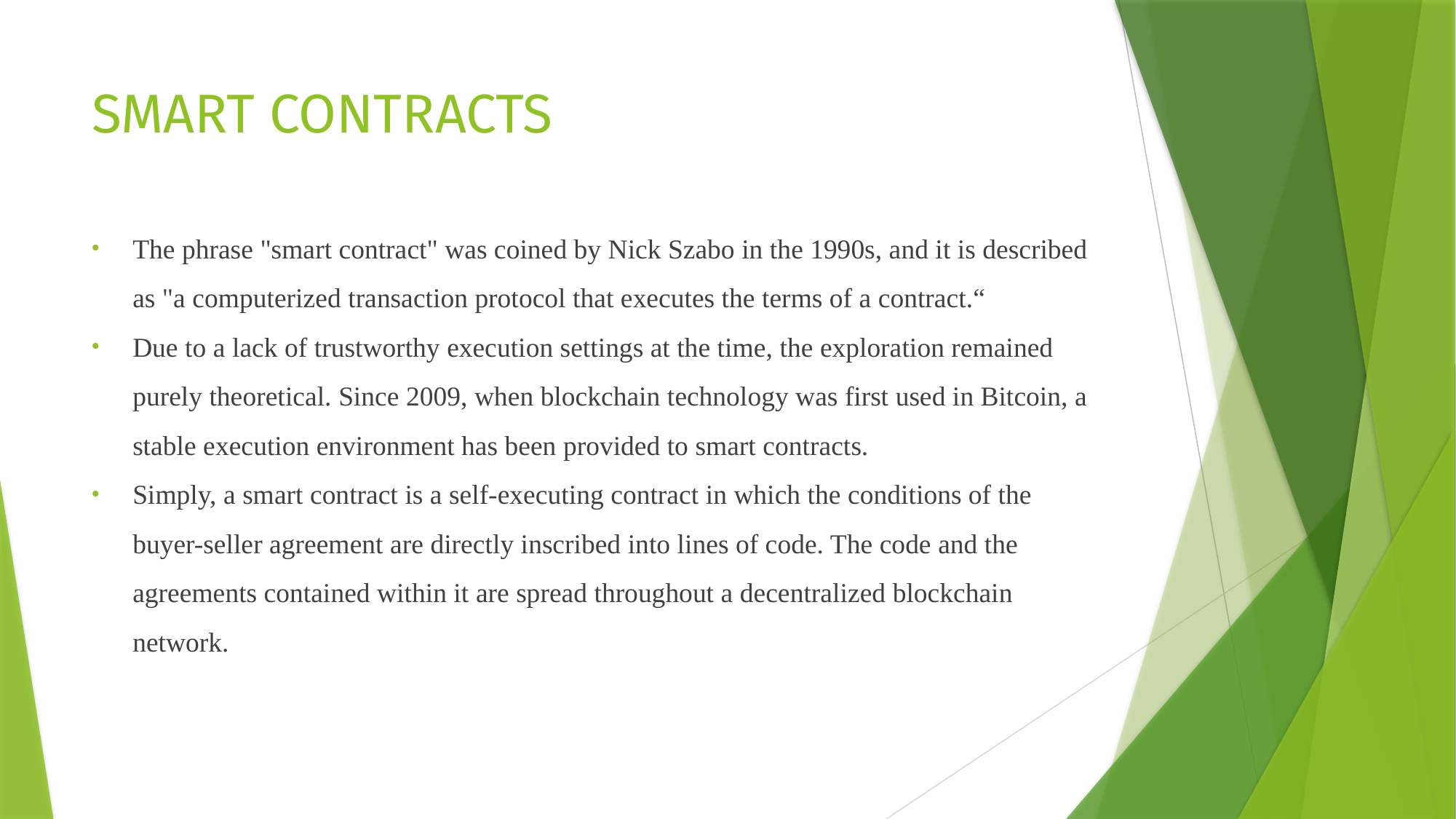

# SMART CONTRACTS
The phrase "smart contract" was coined by Nick Szabo in the 1990s, and it is described as "a computerized transaction protocol that executes the terms of a contract.“
Due to a lack of trustworthy execution settings at the time, the exploration remained purely theoretical. Since 2009, when blockchain technology was first used in Bitcoin, a stable execution environment has been provided to smart contracts.
Simply, a smart contract is a self-executing contract in which the conditions of the buyer-seller agreement are directly inscribed into lines of code. The code and the agreements contained within it are spread throughout a decentralized blockchain network.